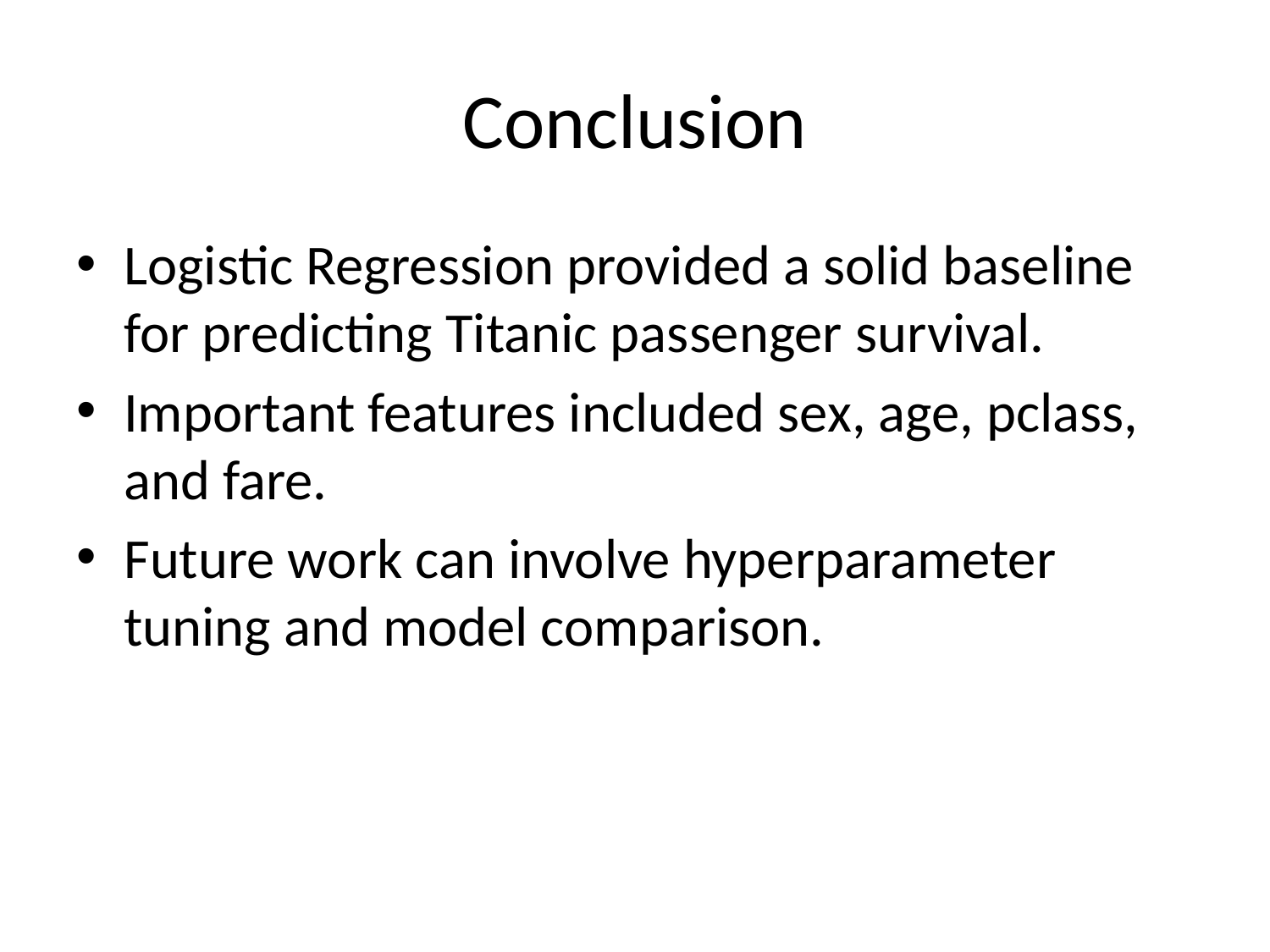

# Conclusion
Logistic Regression provided a solid baseline for predicting Titanic passenger survival.
Important features included sex, age, pclass, and fare.
Future work can involve hyperparameter tuning and model comparison.